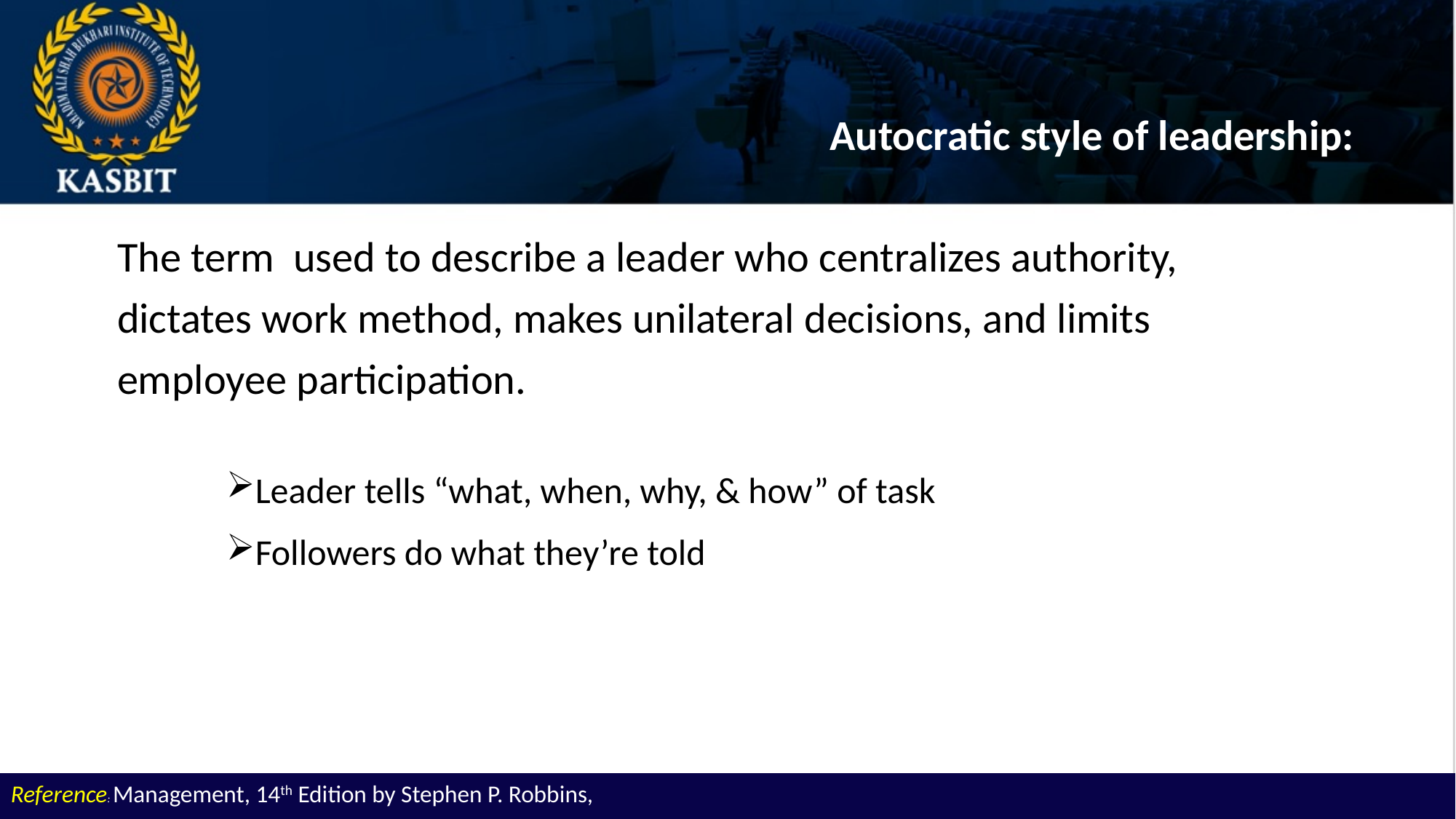

Autocratic style of leadership:

The term  used to describe a leader who centralizes authority,
dictates work method, makes unilateral decisions, and limits
employee participation.

Leader tells “what, when, why, & how” of task
Followers do what they’re told
Reference: Management, 14th Edition by Stephen P. Robbins,